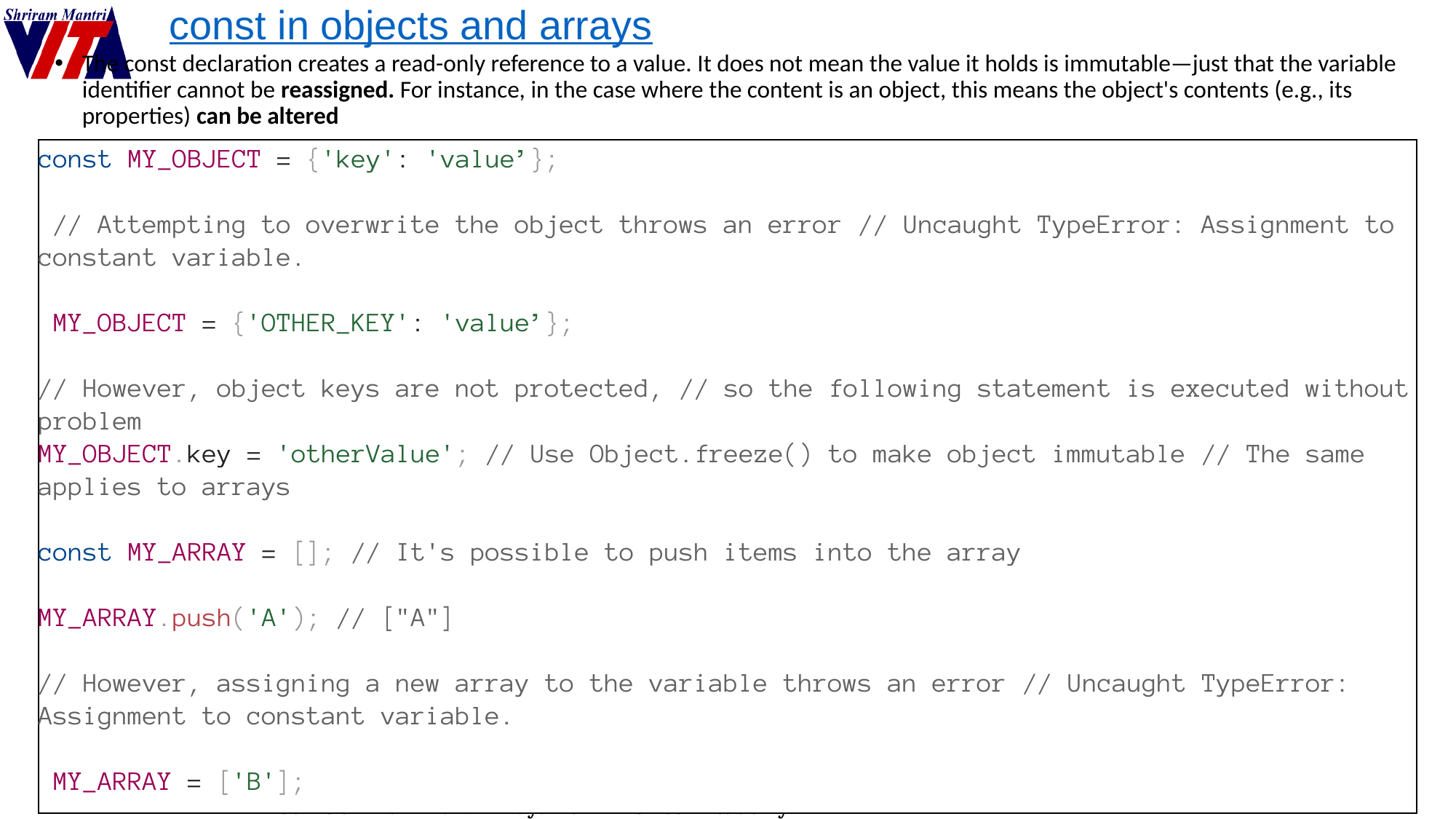

# const in objects and arrays
The const declaration creates a read-only reference to a value. It does not mean the value it holds is immutable—just that the variable identifier cannot be reassigned. For instance, in the case where the content is an object, this means the object's contents (e.g., its properties) can be altered
const MY_OBJECT = {'key': 'value’};

 // Attempting to overwrite the object throws an error // Uncaught TypeError: Assignment to constant variable.

 MY_OBJECT = {'OTHER_KEY': 'value’};

// However, object keys are not protected, // so the following statement is executed without problem
MY_OBJECT.key = 'otherValue'; // Use Object.freeze() to make object immutable // The same applies to arrays

const MY_ARRAY = []; // It's possible to push items into the array

MY_ARRAY.push('A'); // ["A"]

// However, assigning a new array to the variable throws an error // Uncaught TypeError: Assignment to constant variable.

 MY_ARRAY = ['B'];